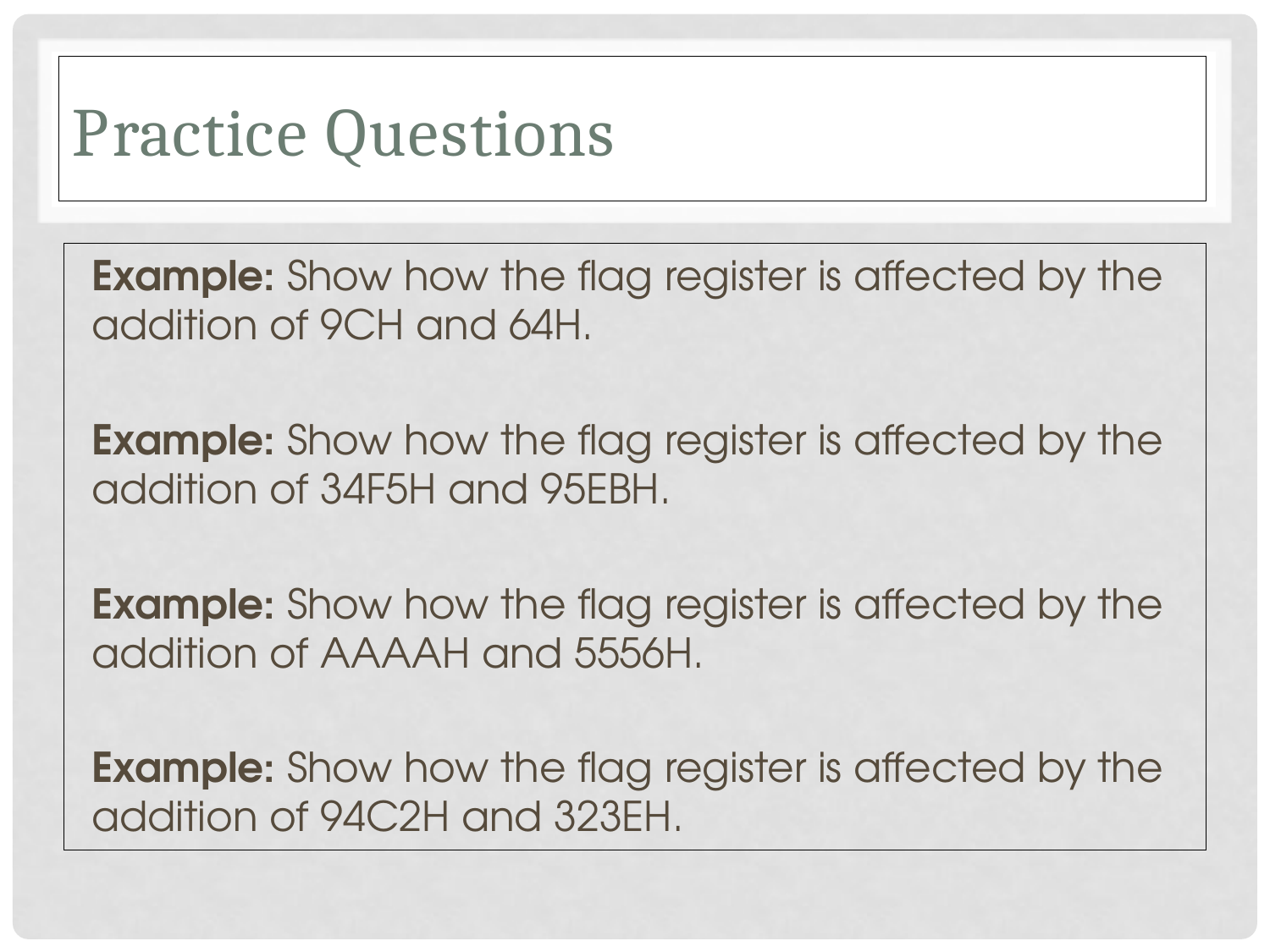

# Practice Questions
Example: Show how the flag register is affected by the addition of 9CH and 64H.

Example: Show how the flag register is affected by the addition of 34F5H and 95EBH.

Example: Show how the flag register is affected by the addition of AAAAH and 5556H.

Example: Show how the flag register is affected by the addition of 94C2H and 323EH.